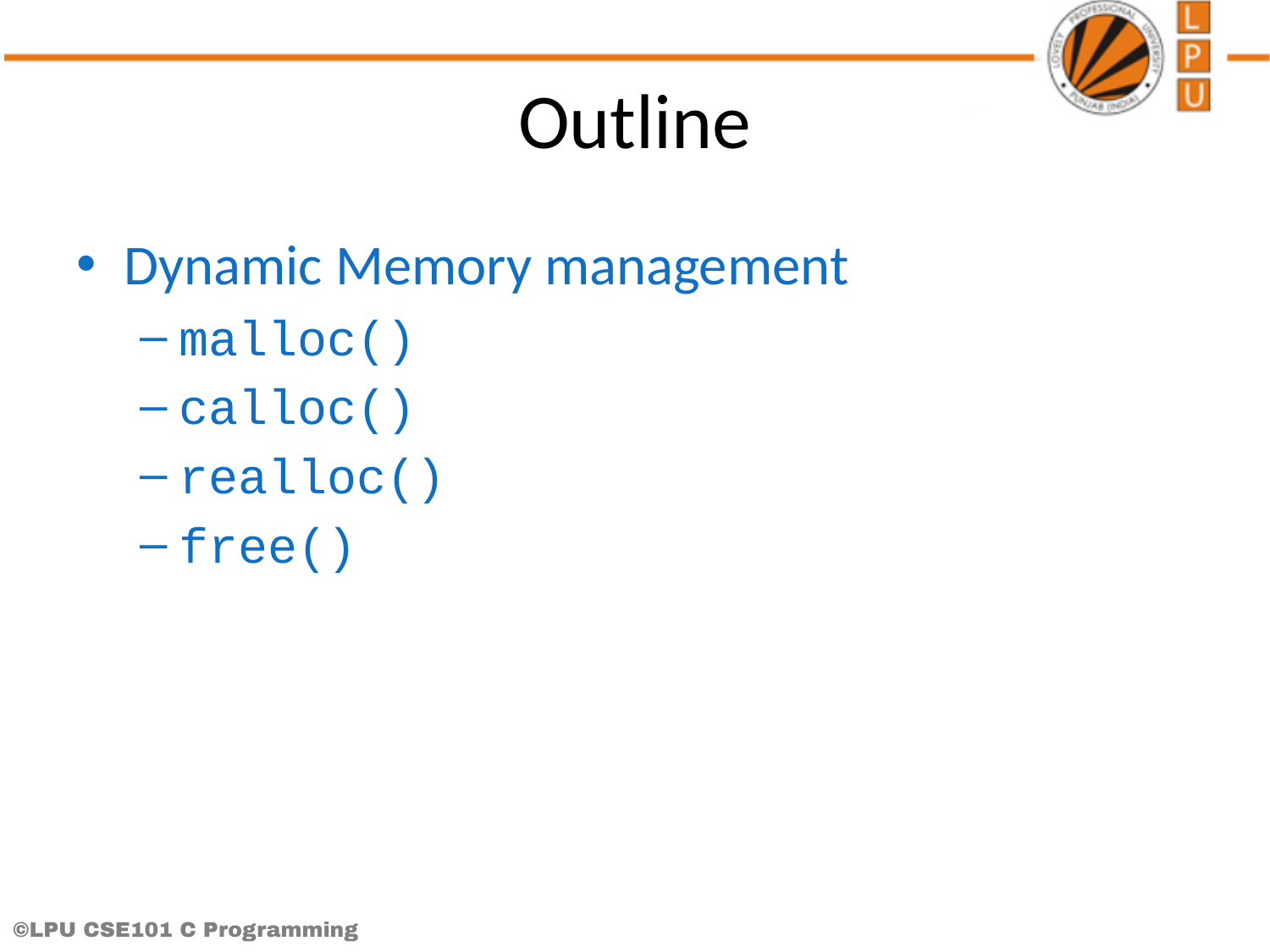

# Outline
Dynamic Memory management
malloc()
calloc()
realloc()
free()